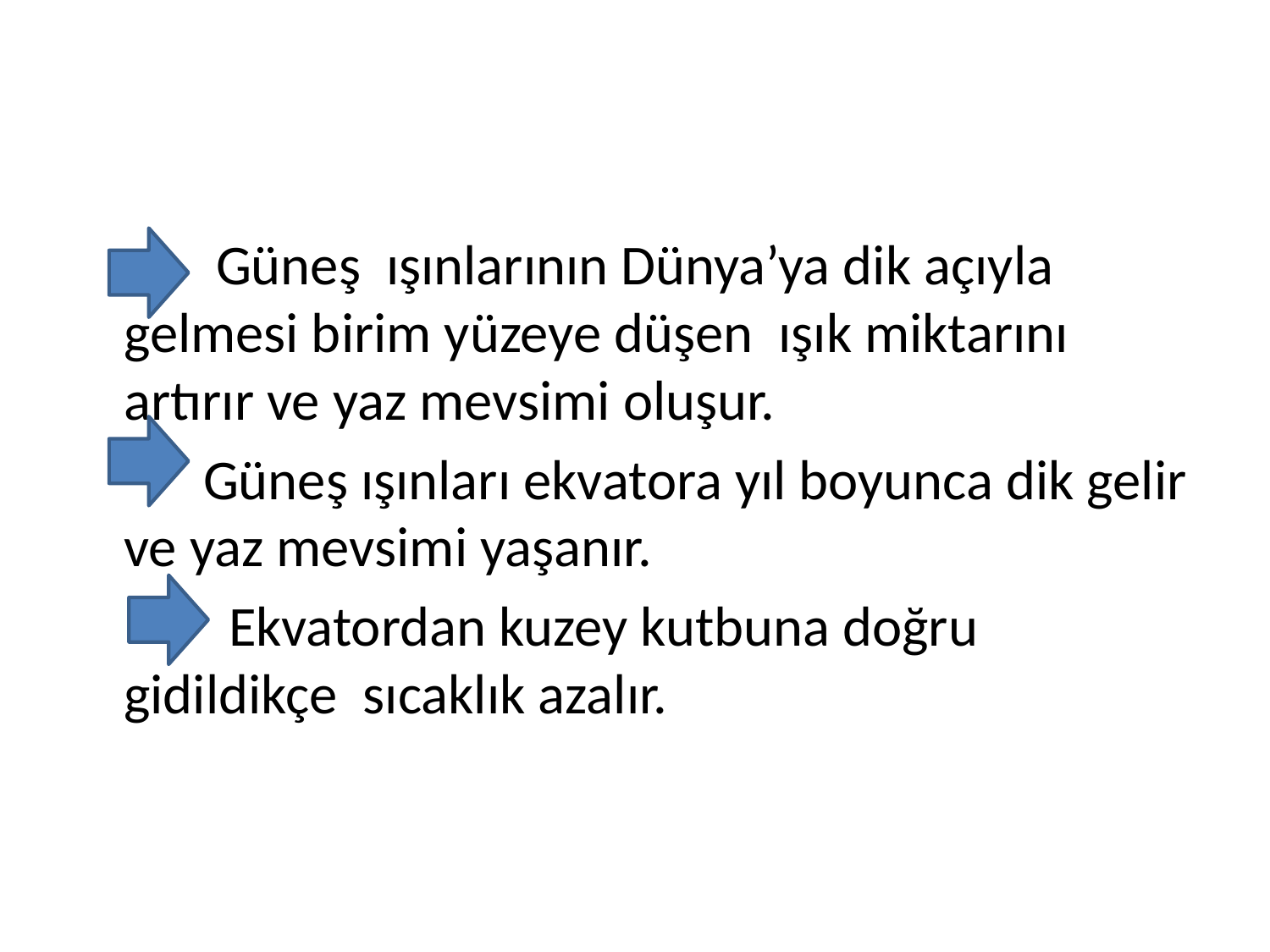

#
           Güneş  ışınlarının Dünya’ya dik açıyla gelmesi birim yüzeye düşen  ışık miktarını artırır ve yaz mevsimi oluşur.
          Güneş ışınları ekvatora yıl boyunca dik gelir ve yaz mevsimi yaşanır.
            Ekvatordan kuzey kutbuna doğru gidildikçe  sıcaklık azalır.